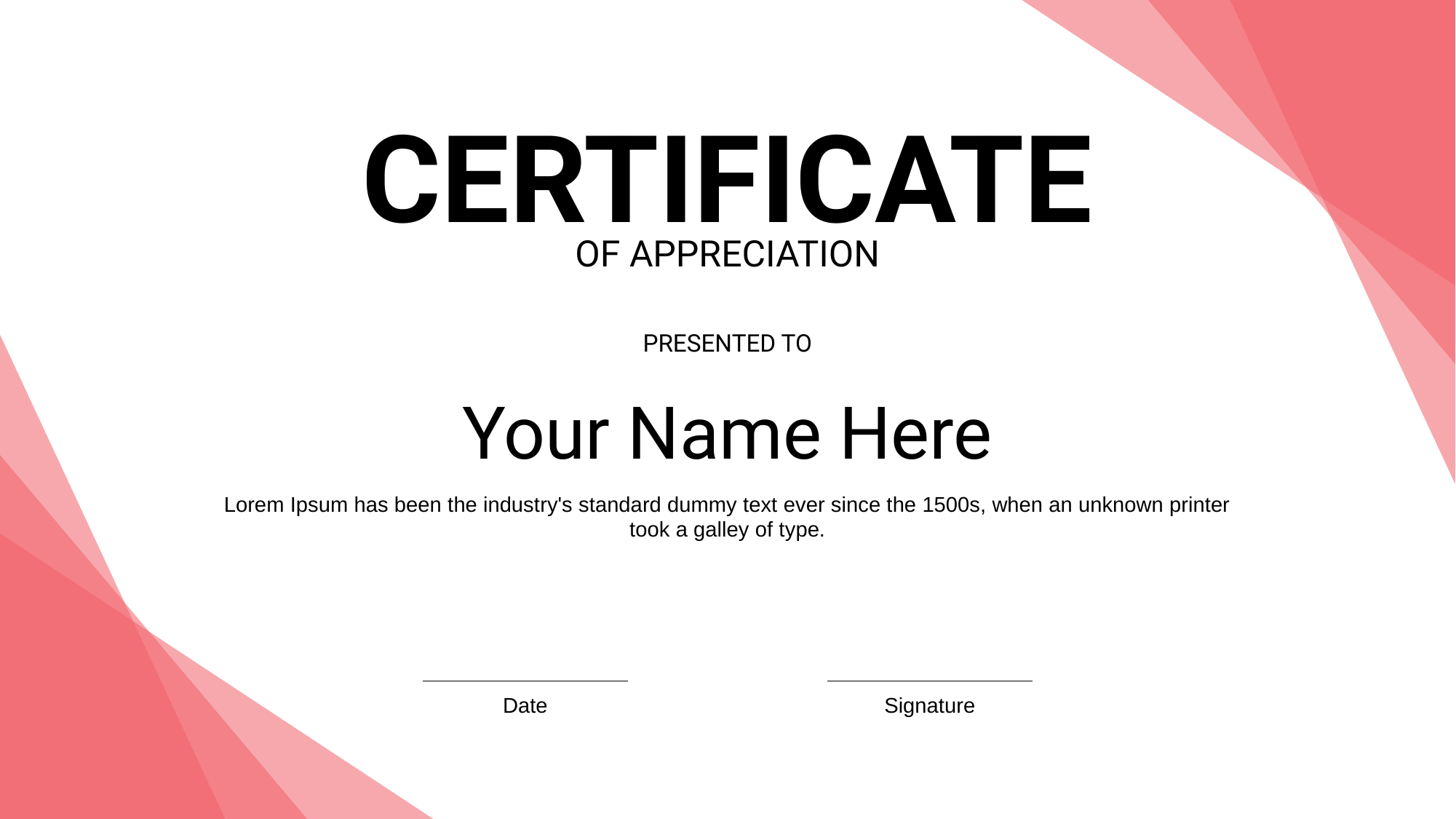

CERTIFICATE
OF APPRECIATION
PRESENTED TO
Your Name Here
Lorem Ipsum has been the industry's standard dummy text ever since the 1500s, when an unknown printer took a galley of type.
Date
Signature